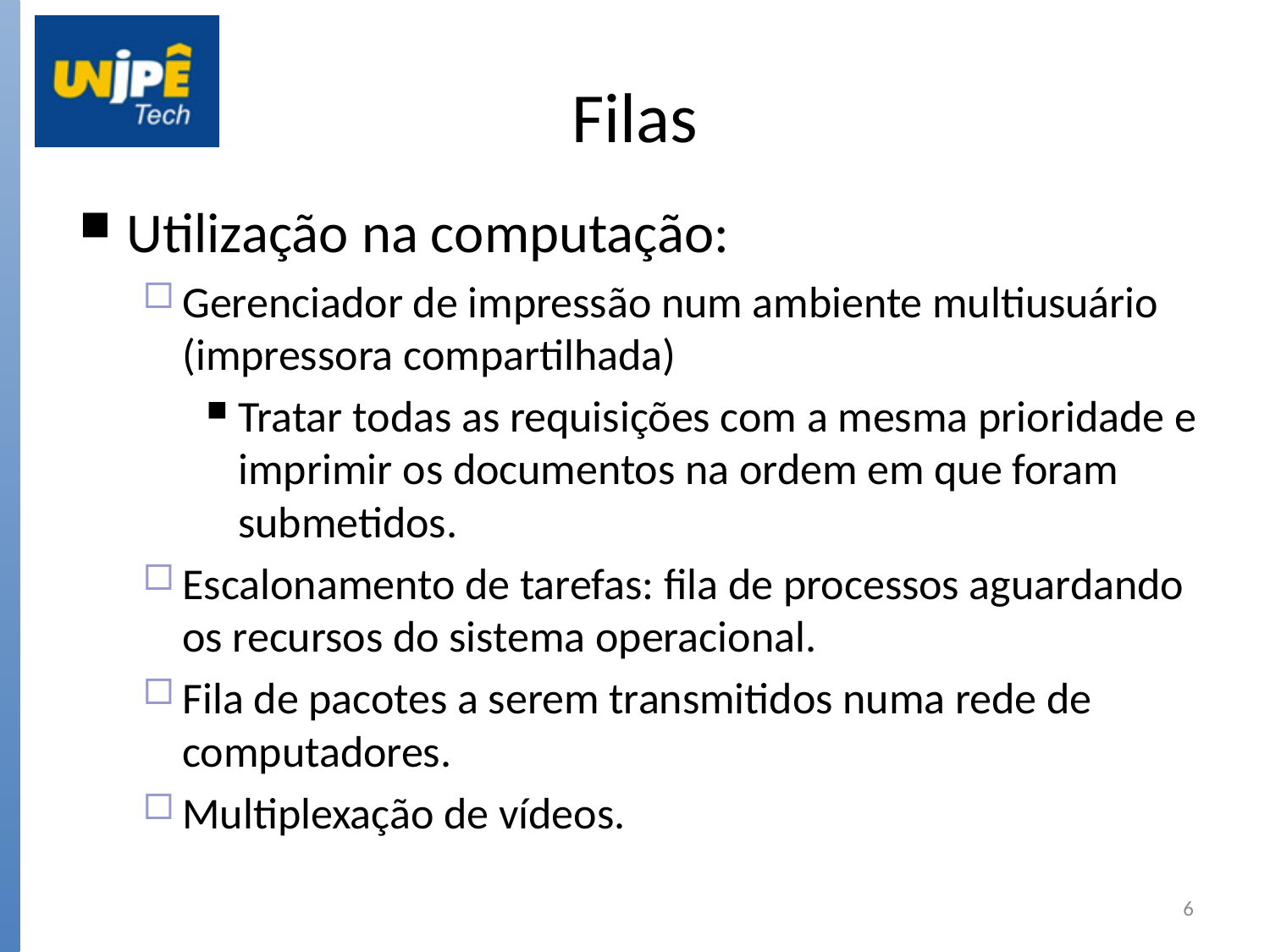

Filas
Utilização na computação:
Gerenciador de impressão num ambiente multiusuário (impressora compartilhada)
Tratar todas as requisições com a mesma prioridade e imprimir os documentos na ordem em que foram submetidos.
Escalonamento de tarefas: fila de processos aguardando os recursos do sistema operacional.
Fila de pacotes a serem transmitidos numa rede de computadores.
Multiplexação de vídeos.
6